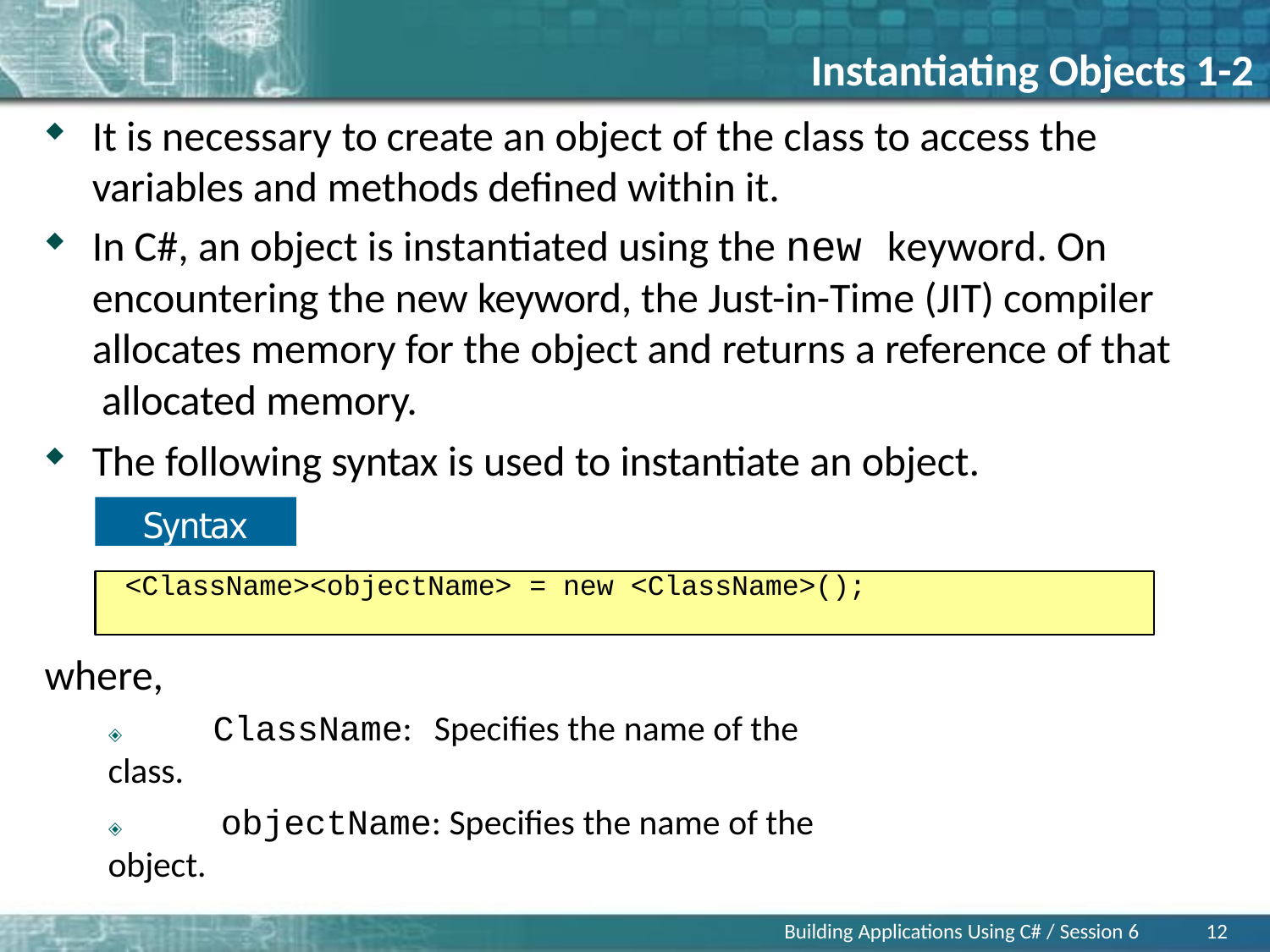

# Instantiating Objects 1-2
It is necessary to create an object of the class to access the
variables and methods defined within it.
In C#, an object is instantiated using the new keyword. On  encountering the new keyword, the Just-in-Time (JIT) compiler  allocates memory for the object and returns a reference of that  allocated memory.
The following syntax is used to instantiate an object.
Syntax

<ClassName><objectName> = new <ClassName>();
where,
🞛	ClassName:	Specifies the name of the class.
🞛	objectName: Specifies the name of the object.
Building Applications Using C# / Session 6
12